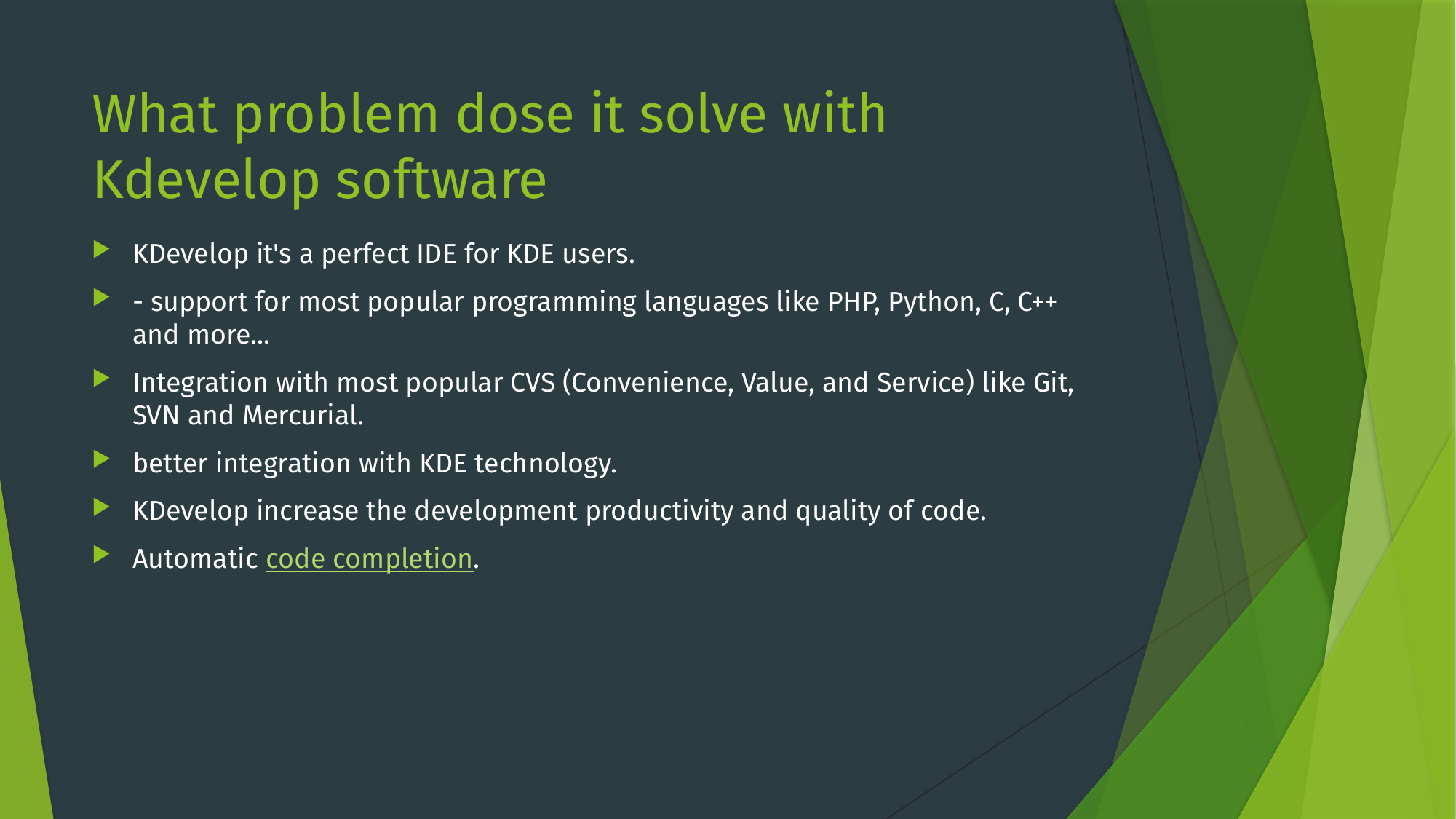

# What problem dose it solve with Kdevelop software
KDevelop it's a perfect IDE for KDE users.
- support for most popular programming languages like PHP, Python, C, C++ and more...
Integration with most popular CVS (Convenience, Value, and Service) like Git, SVN and Mercurial.
better integration with KDE technology.
KDevelop increase the development productivity and quality of code.
Automatic code completion.